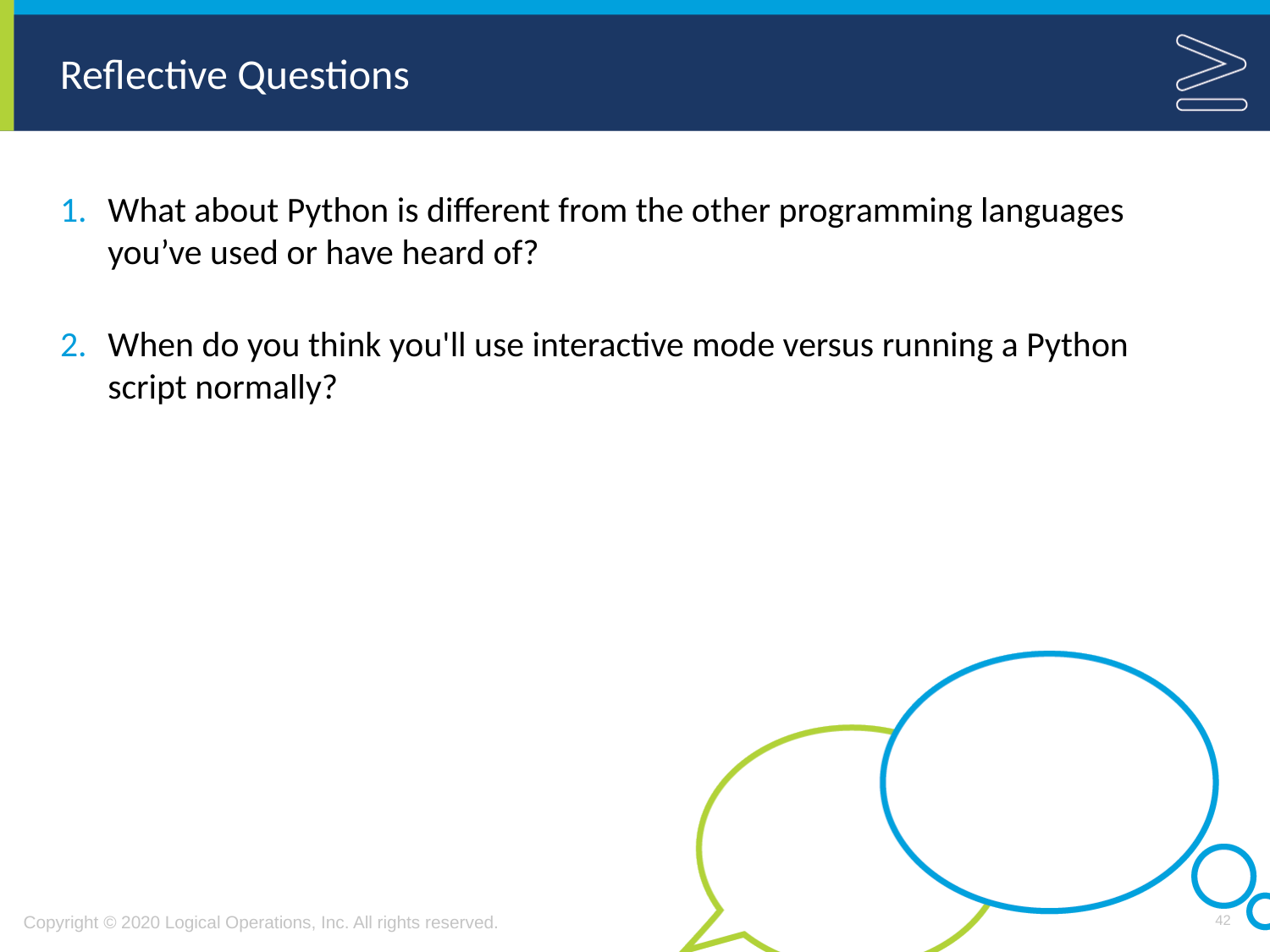

What about Python is different from the other programming languages you’ve used or have heard of?
When do you think you'll use interactive mode versus running a Python script normally?
42